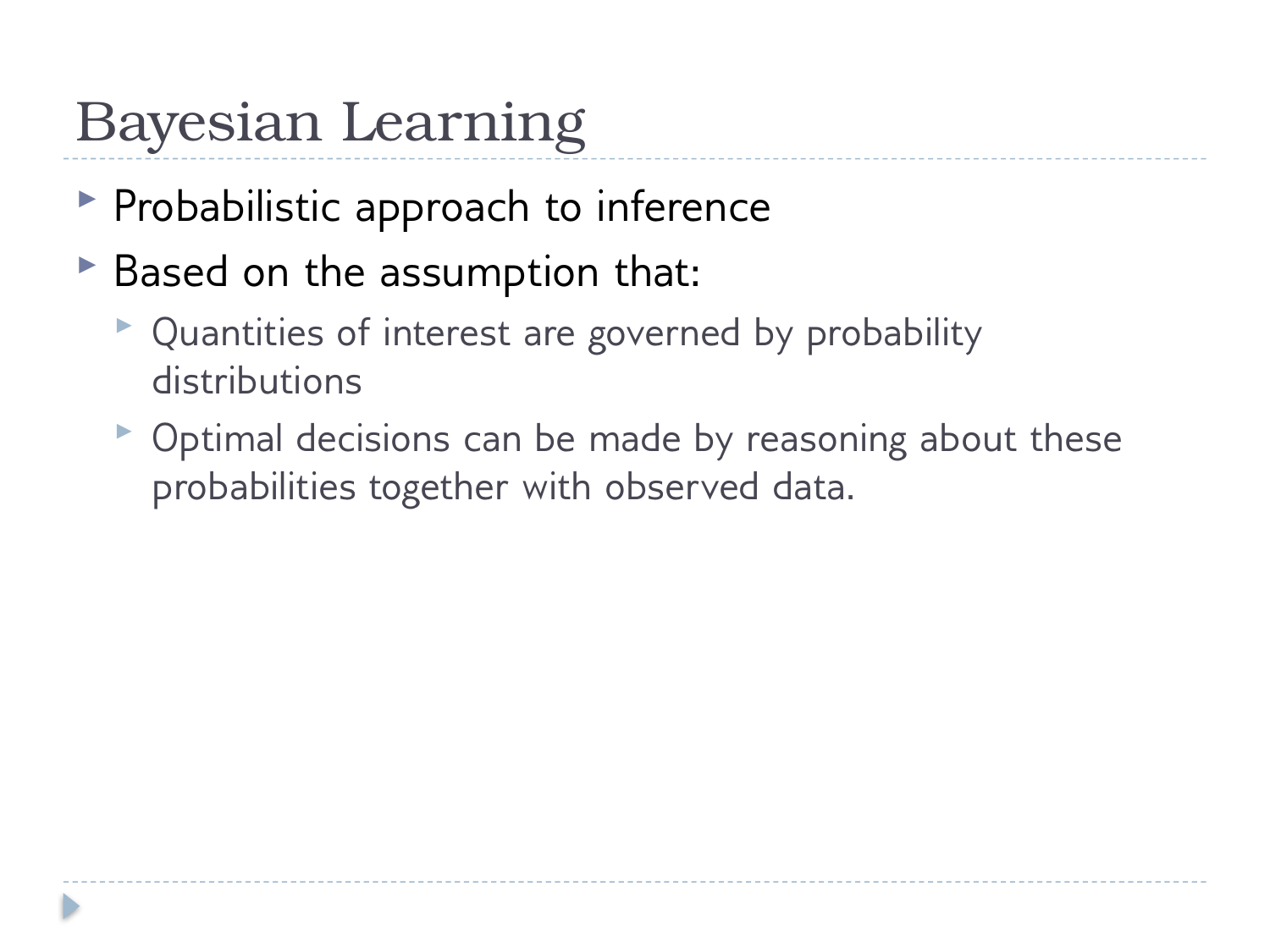

# Bayesian Learning
Probabilistic approach to inference
Based on the assumption that:
Quantities of interest are governed by probability distributions
Optimal decisions can be made by reasoning about these probabilities together with observed data.